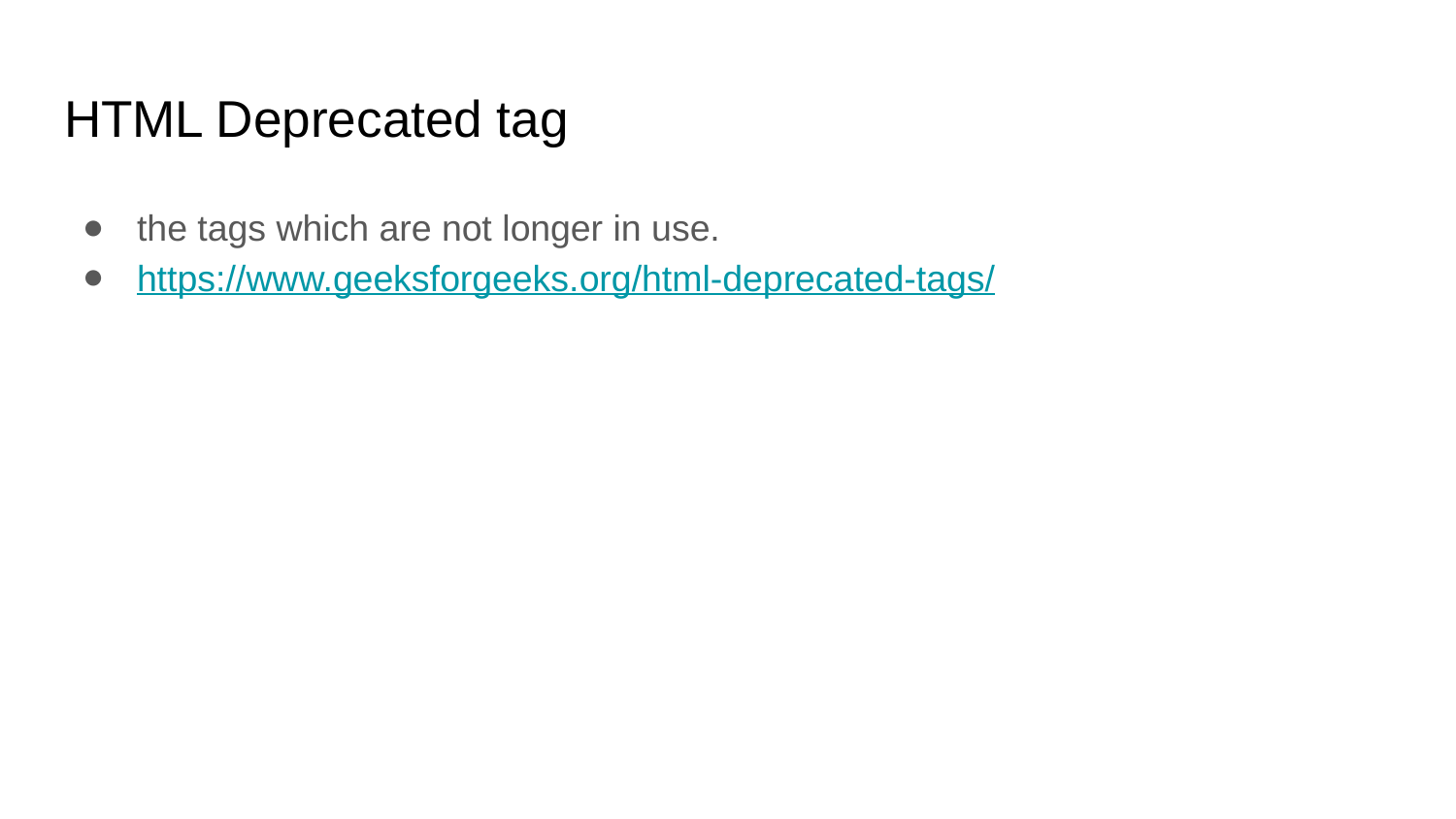

# HTML Deprecated tag
the tags which are not longer in use.
https://www.geeksforgeeks.org/html-deprecated-tags/